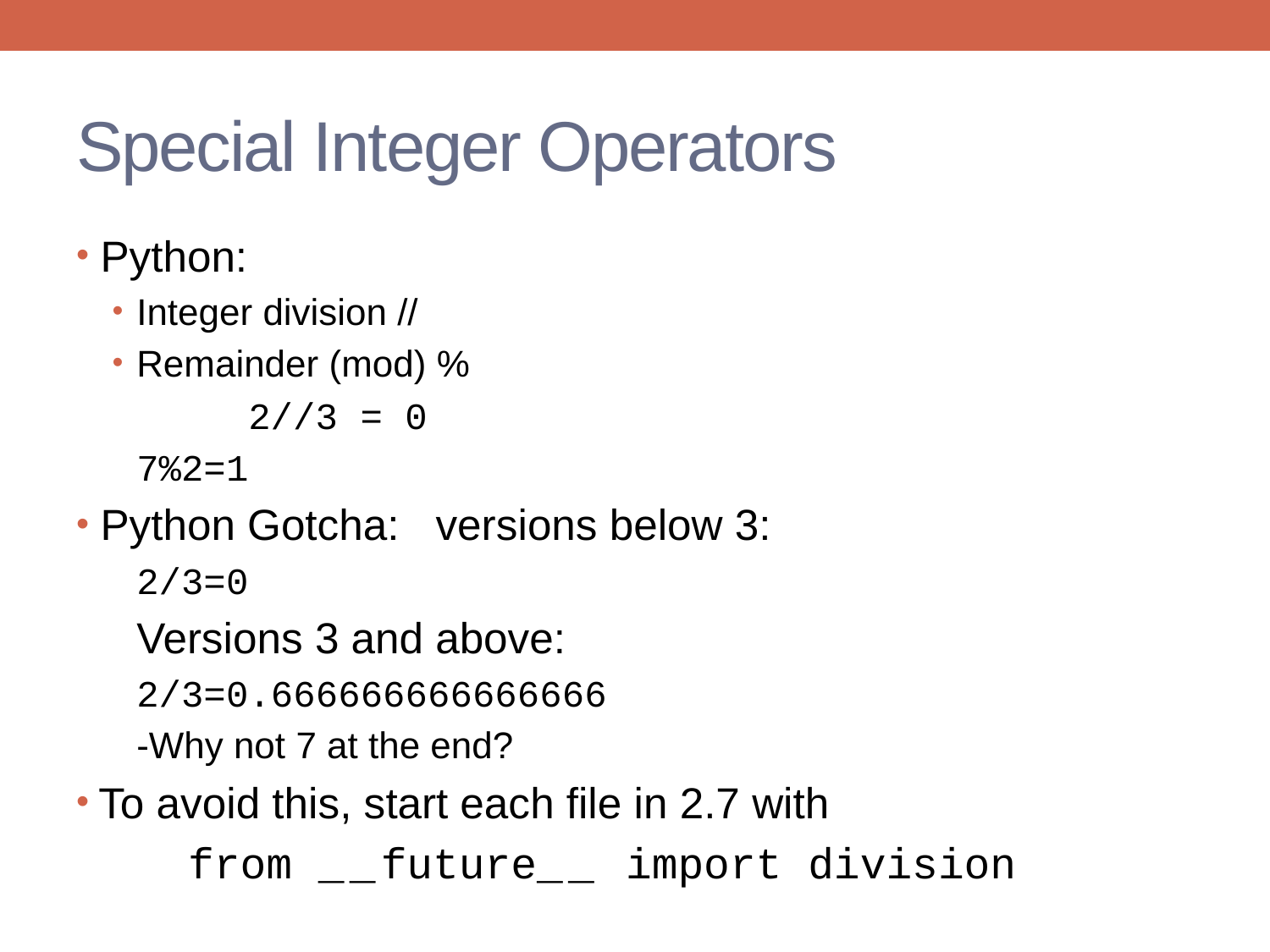

# Special Integer Operators
Python:
Integer division //
Remainder (mod) %
 	2//3 = 0
	7%2=1
Python Gotcha:	versions below 3:
	2/3=0
Versions 3 and above:
	2/3=0.666666666666666
	-Why not 7 at the end?
To avoid this, start each file in 2.7 with
	from __future__ import division